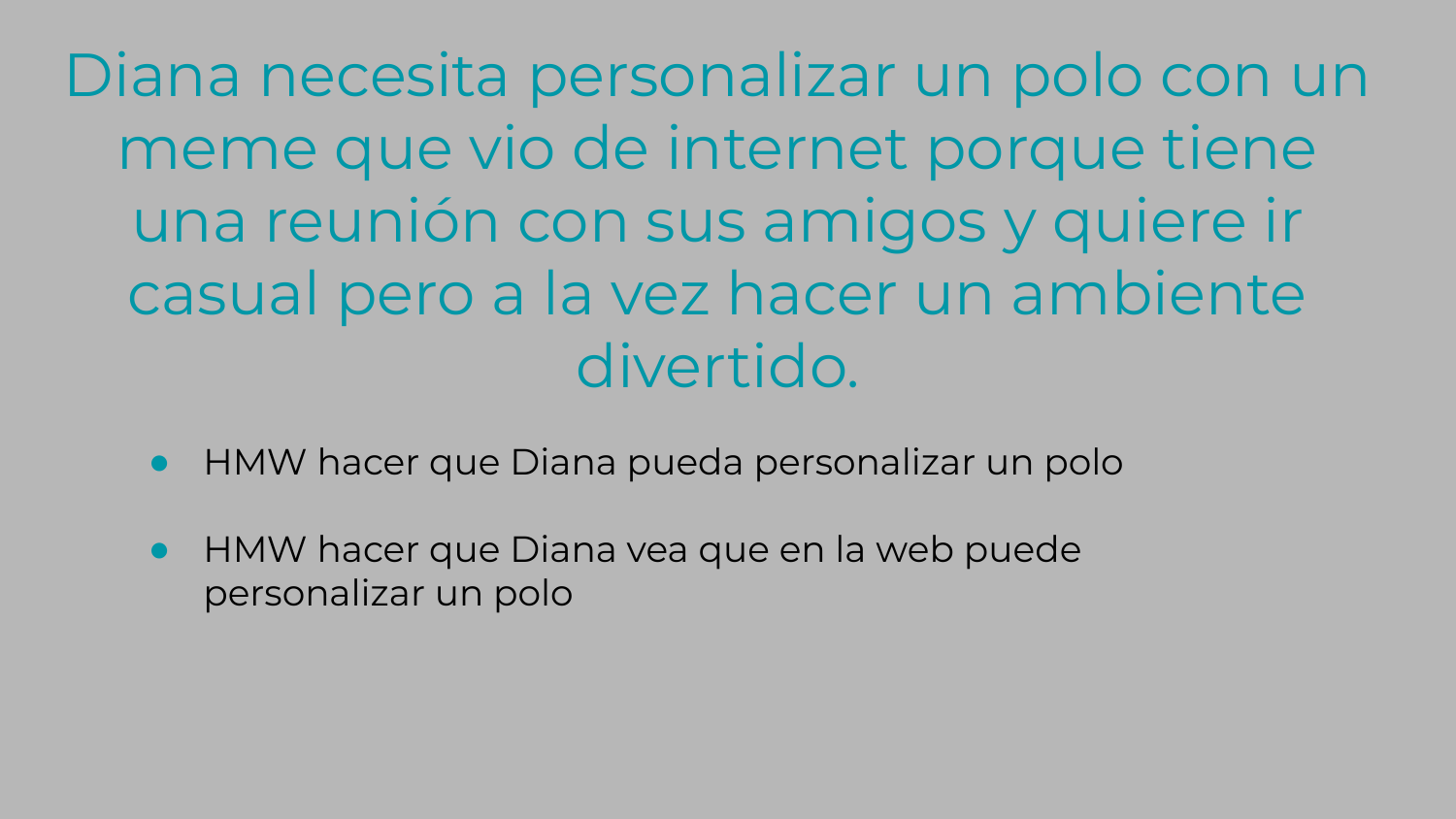

# Diana necesita personalizar un polo con un meme que vio de internet porque tiene una reunión con sus amigos y quiere ir casual pero a la vez hacer un ambiente divertido.
HMW hacer que Diana pueda personalizar un polo

HMW hacer que Diana vea que en la web puede personalizar un polo